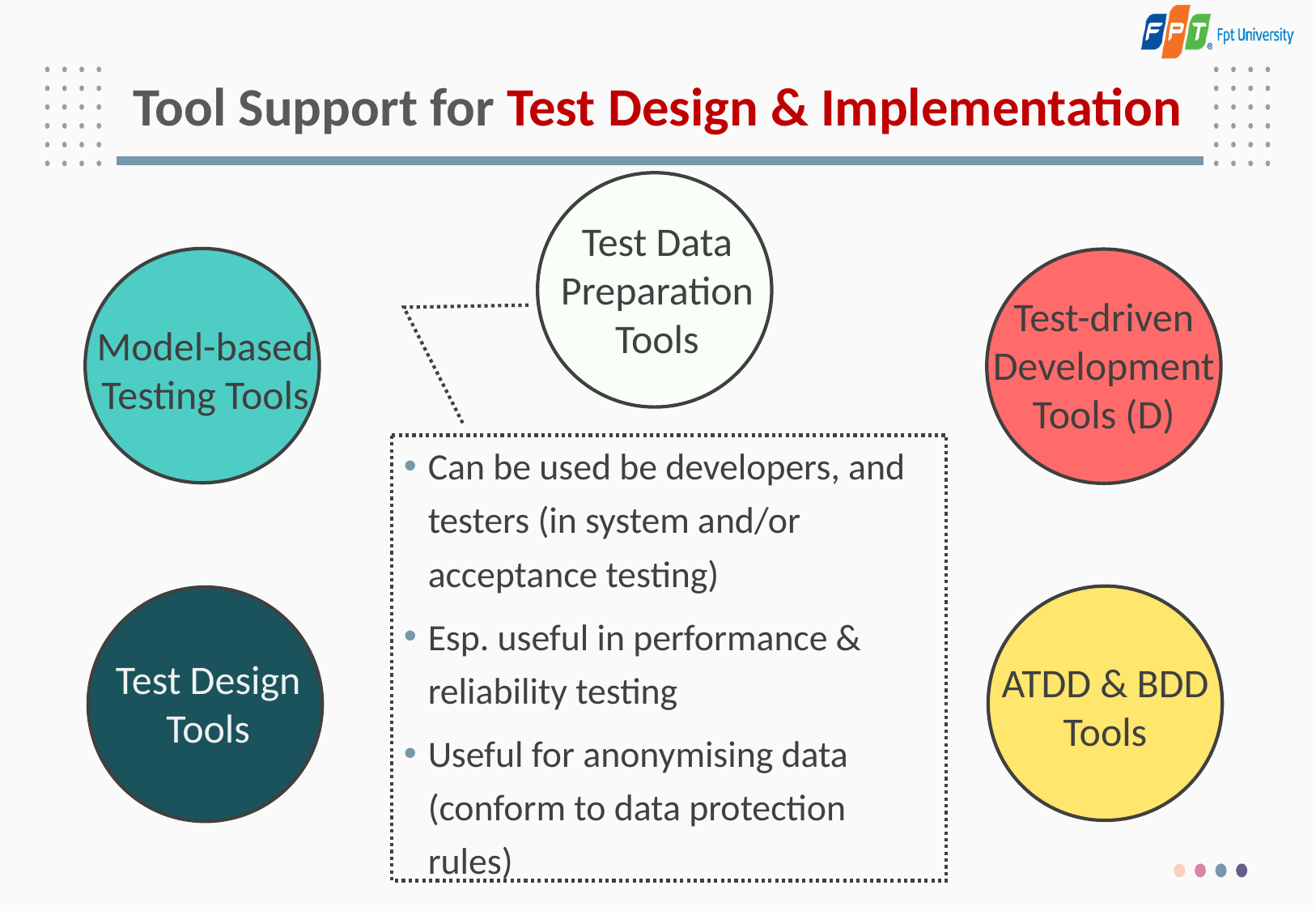

# Tool Support for Test Design & Implementation

Test Data Preparation Tools

Model-based Testing Tools

Test-driven Development
Tools (D)
Can be used be developers, and testers (in system and/or acceptance testing)
Esp. useful in performance & reliability testing
Useful for anonymising data (conform to data protection rules)

ATDD & BDD Tools

Test Design Tools